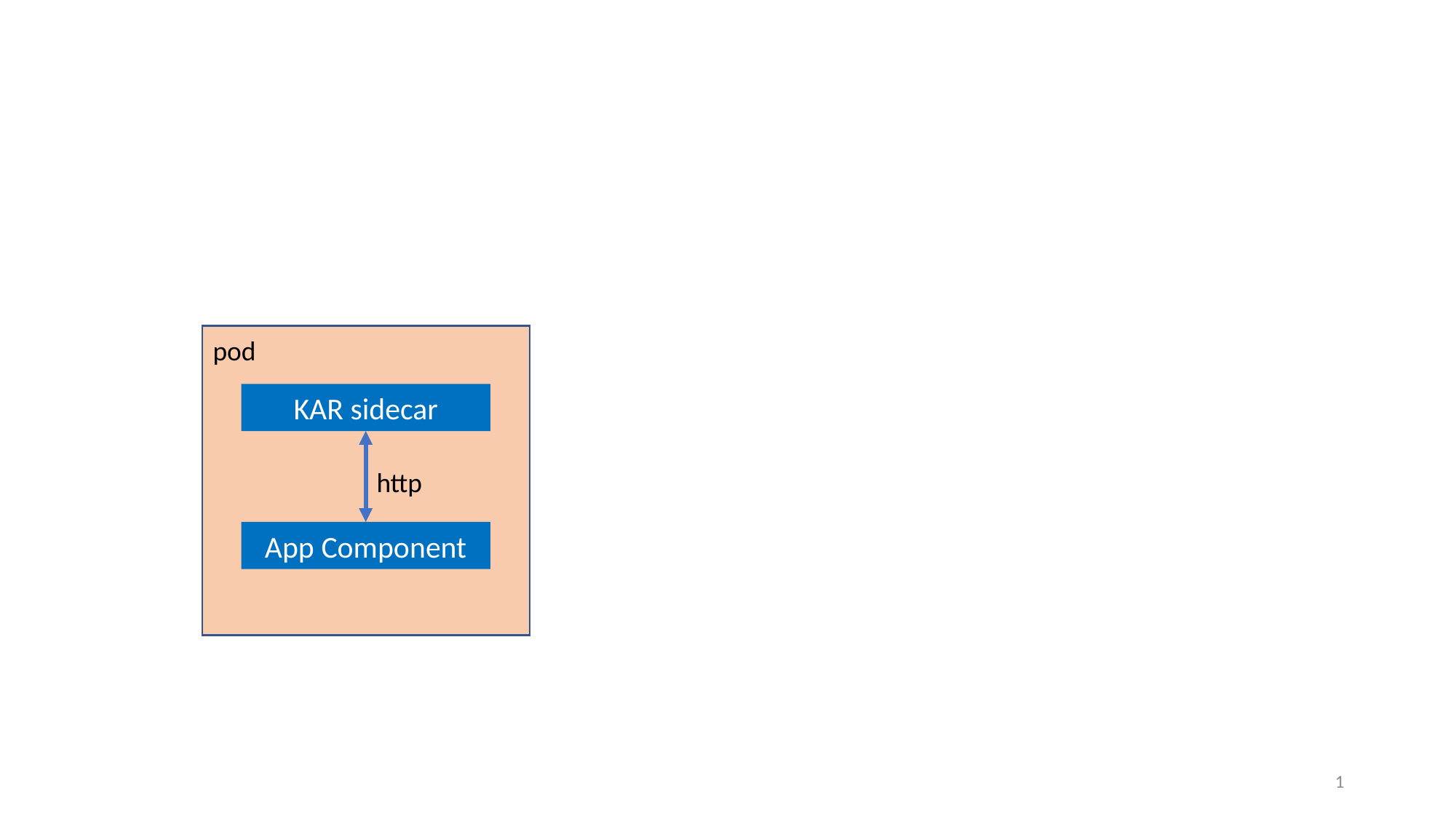

pod

KAR sidecar
http
App Component
1